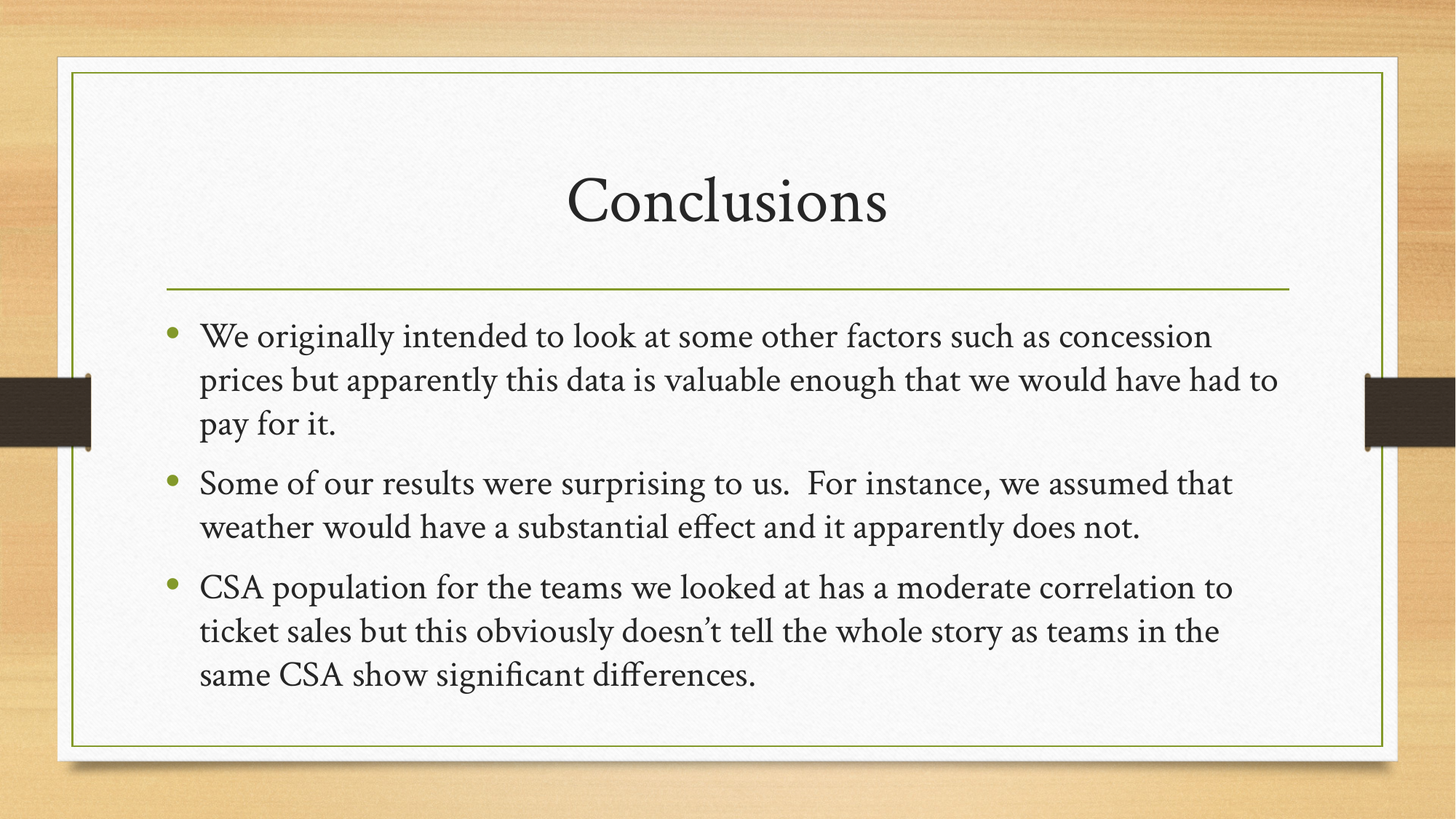

# Conclusions
We originally intended to look at some other factors such as concession prices but apparently this data is valuable enough that we would have had to pay for it.
Some of our results were surprising to us.  For instance, we assumed that weather would have a substantial effect and it apparently does not.
CSA population for the teams we looked at has a moderate correlation to ticket sales but this obviously doesn’t tell the whole story as teams in the same CSA show significant differences.